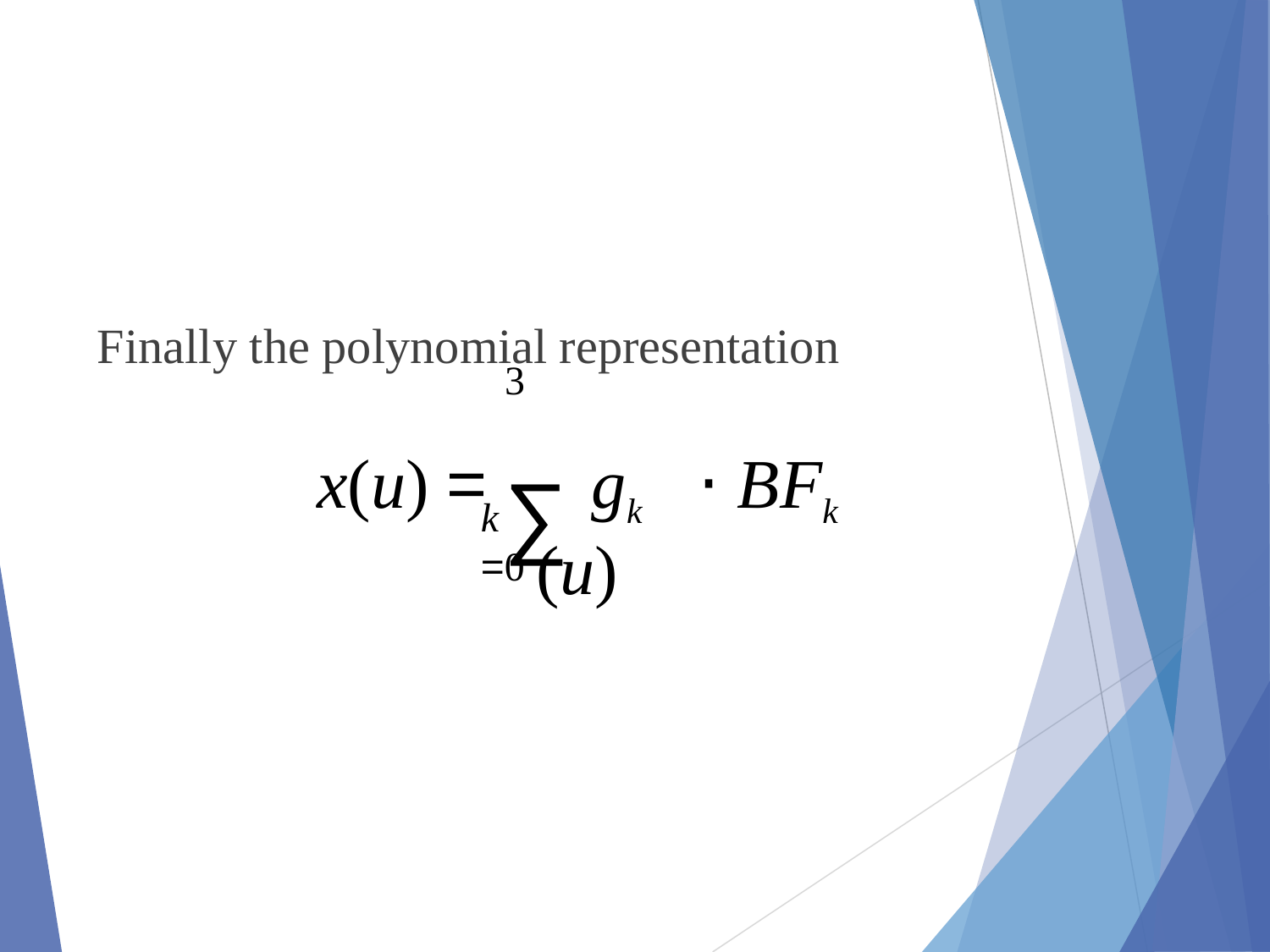

# Finally the polynomial representation
x(u) = ∑ gk	⋅ BFk (u)
3
k =0